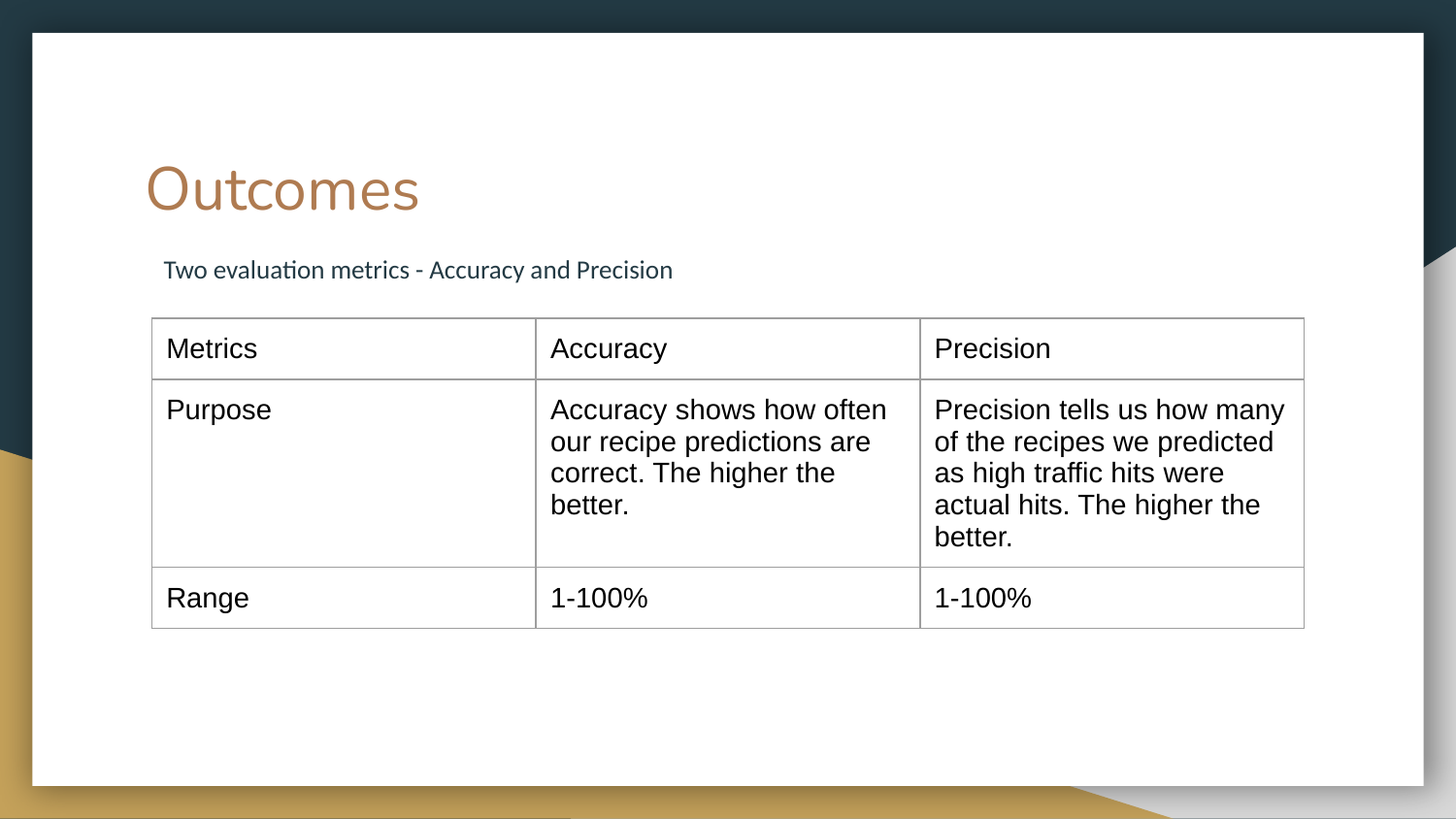

# Outcomes
Two evaluation metrics - Accuracy and Precision
| Metrics | Accuracy | Precision |
| --- | --- | --- |
| Purpose | Accuracy shows how often our recipe predictions are correct. The higher the better. | Precision tells us how many of the recipes we predicted as high traffic hits were actual hits. The higher the better. |
| Range | 1-100% | 1-100% |